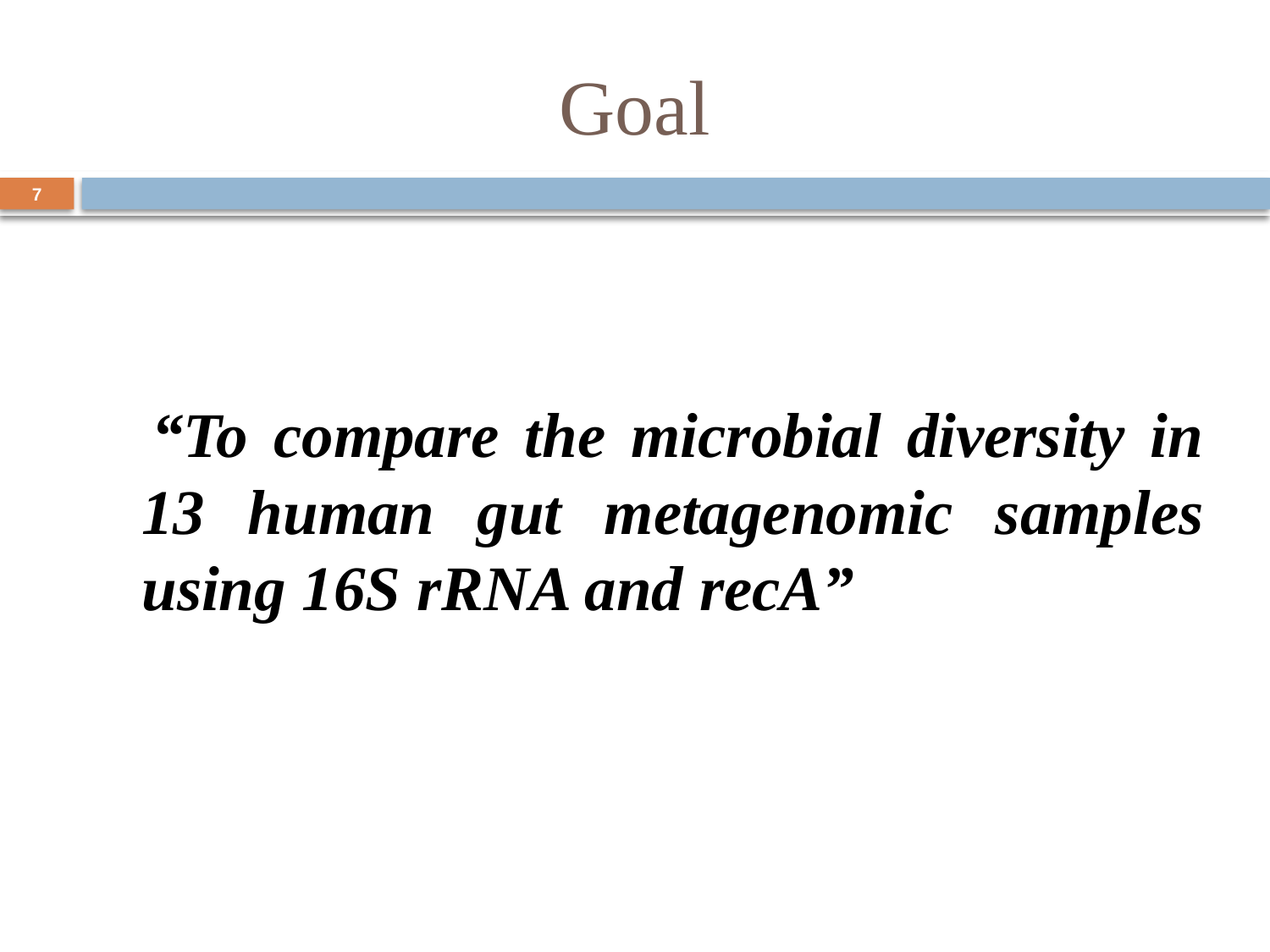

# Goal
7

  “To compare the microbial diversity in 13 human gut metagenomic samples using 16S rRNA and recA”